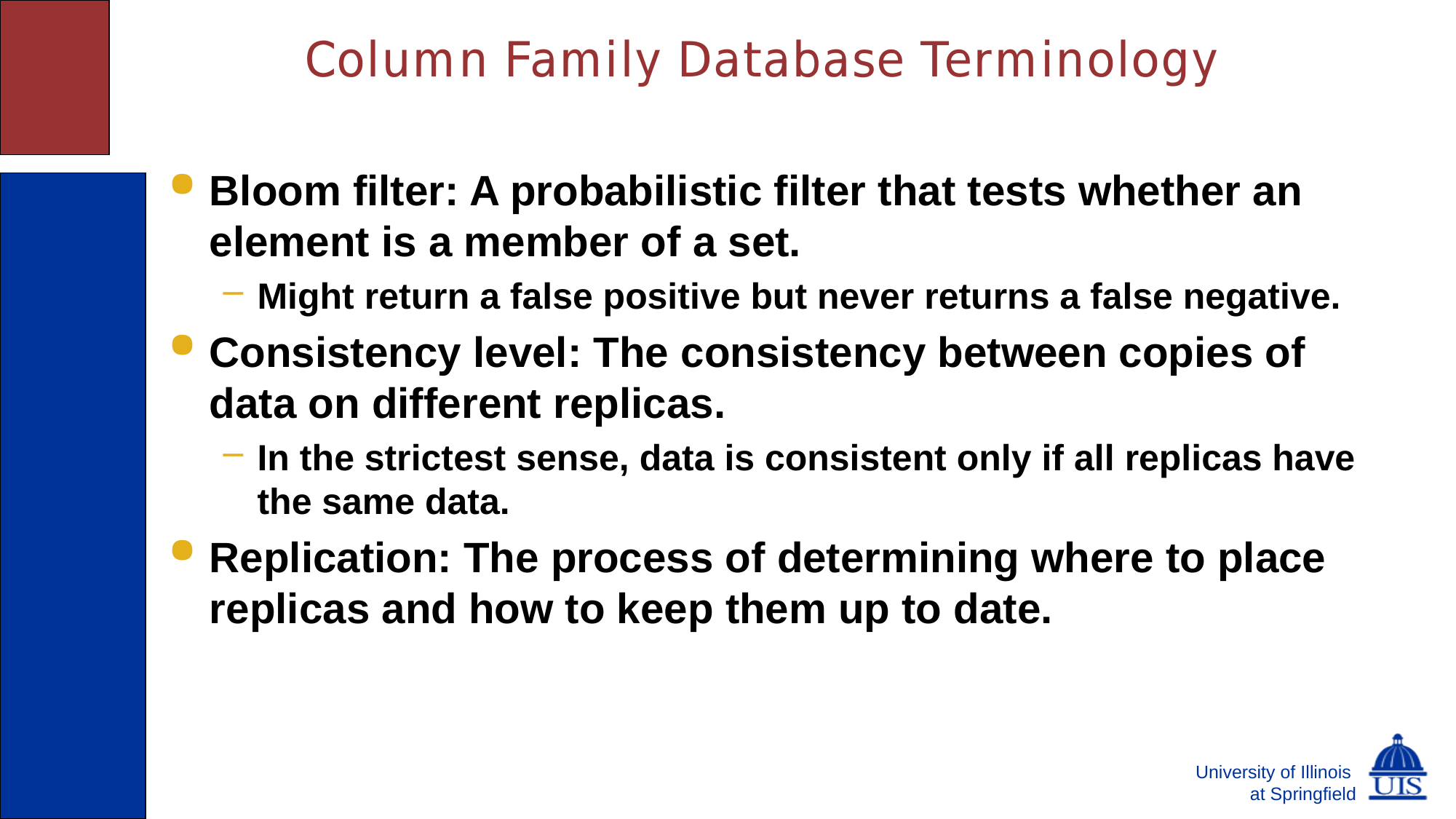

# Column Family Database Terminology
Bloom filter: A probabilistic filter that tests whether an element is a member of a set.
Might return a false positive but never returns a false negative.
Consistency level: The consistency between copies of data on different replicas.
In the strictest sense, data is consistent only if all replicas have the same data.
Replication: The process of determining where to place replicas and how to keep them up to date.